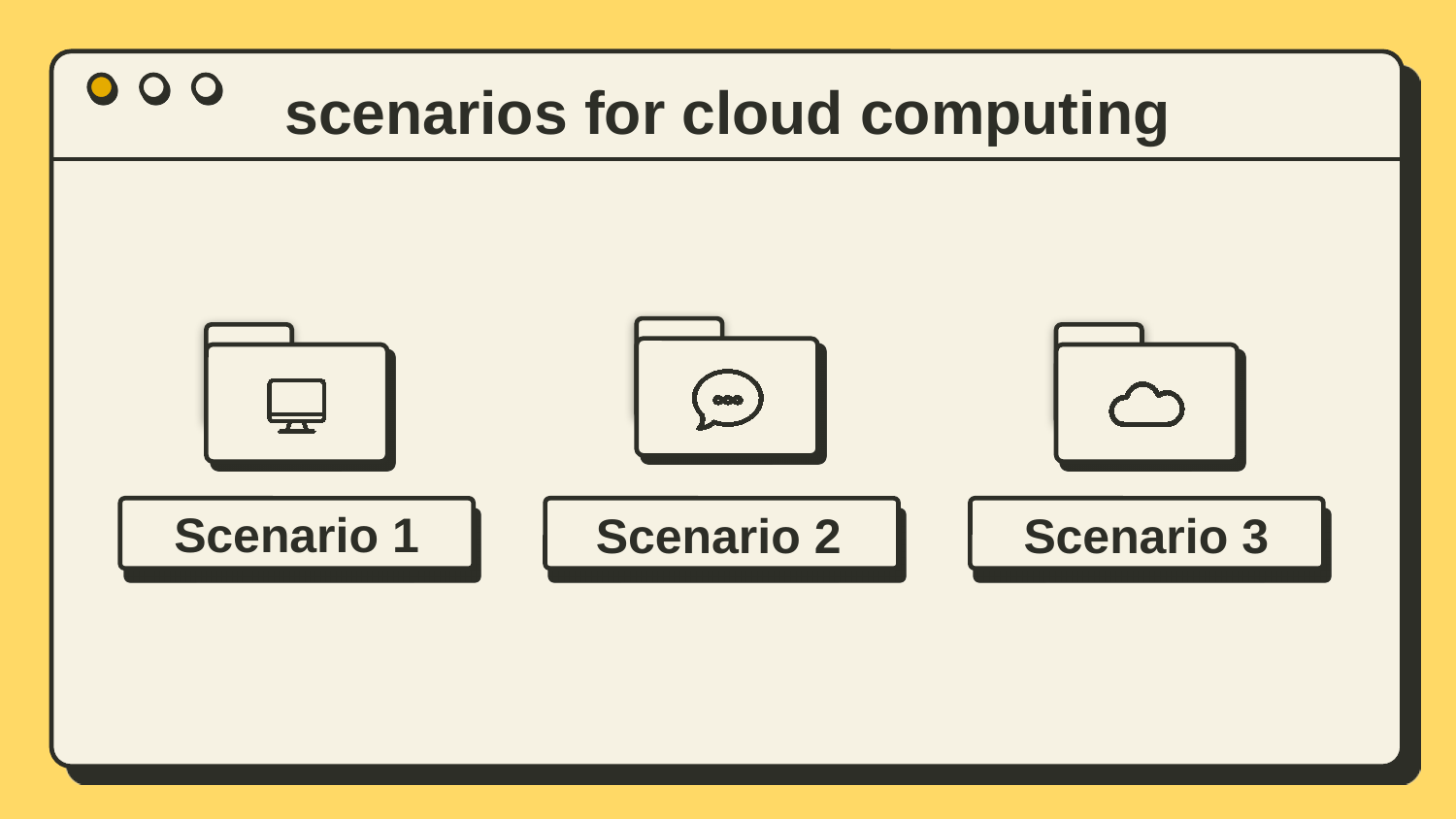

scenarios for cloud computing

Scenario 2
Scenario 3
# Scenario 1